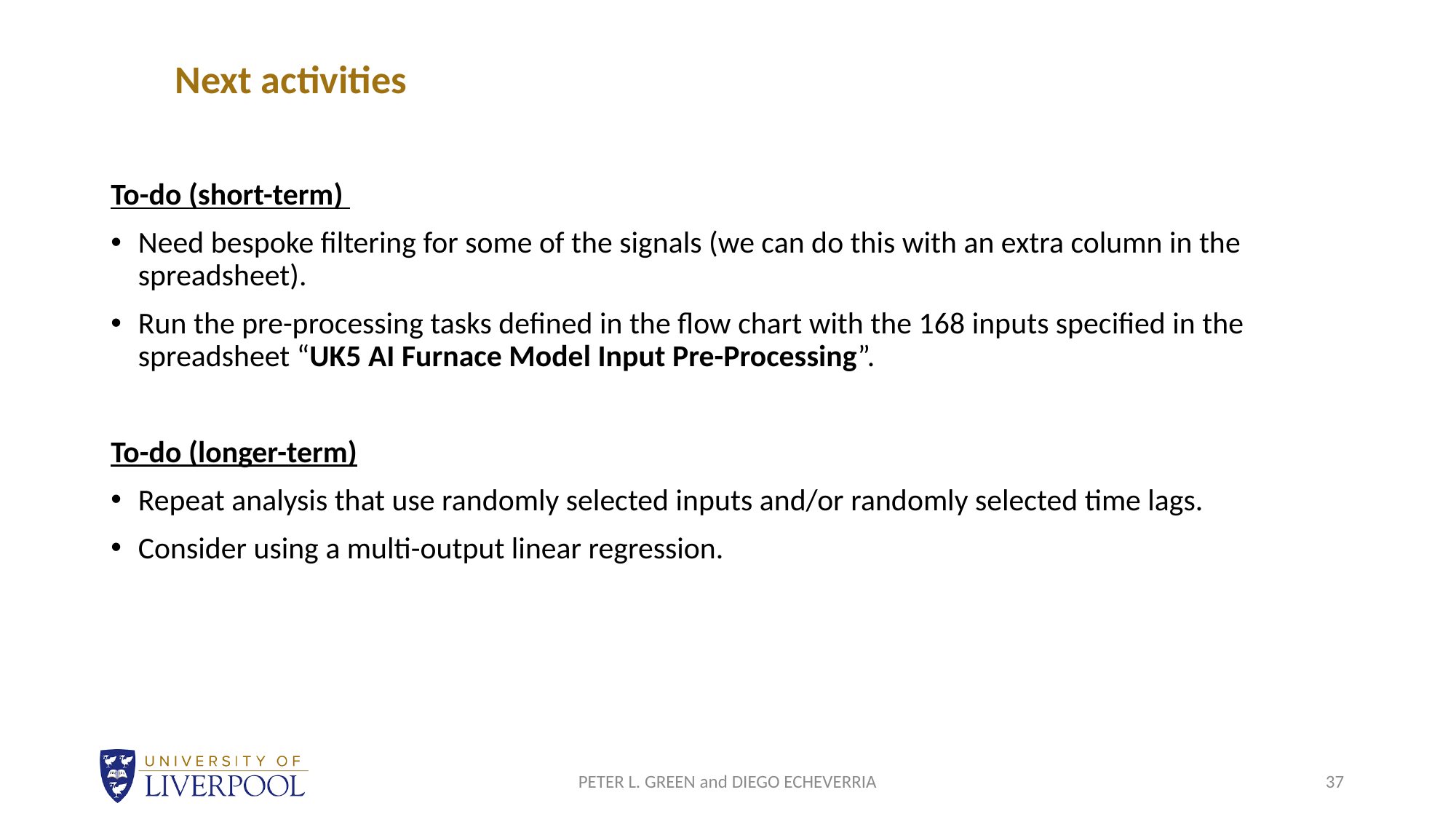

Next activities
To-do (short-term)
Need bespoke filtering for some of the signals (we can do this with an extra column in the spreadsheet).
Run the pre-processing tasks defined in the flow chart with the 168 inputs specified in the spreadsheet “UK5 AI Furnace Model Input Pre-Processing”.

To-do (longer-term)
Repeat analysis that use randomly selected inputs and/or randomly selected time lags.
Consider using a multi-output linear regression.

PETER L. GREEN and DIEGO ECHEVERRIA
37